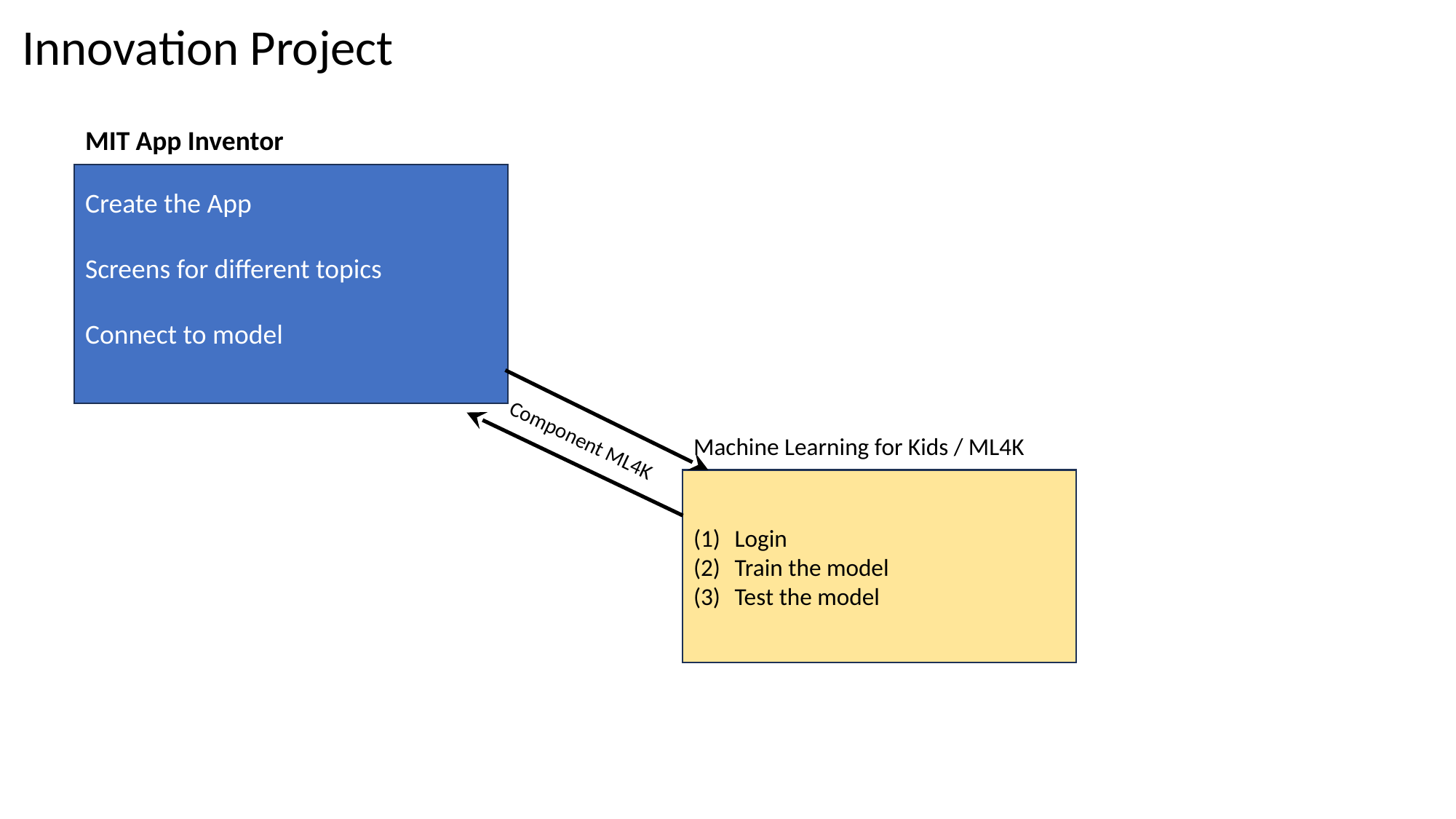

# Innovation Project
MIT App Inventor
Create the App

Screens for different topics

Connect to model

Machine Learning for Kids / ML4K
Component ML4K
Login
Train the model
Test the model